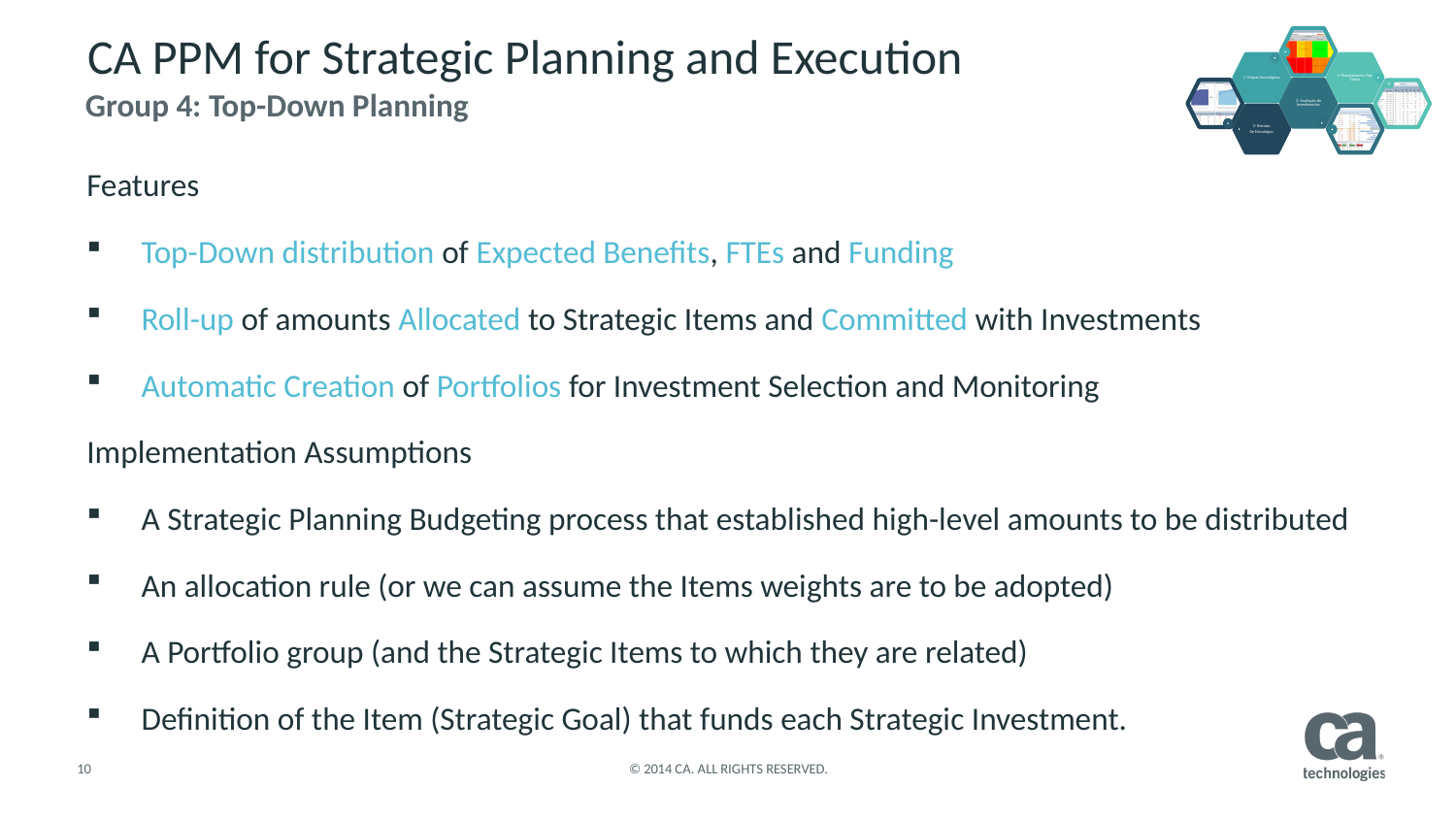

2- Revisão
De Estratégias
3- Avaliação de Investimentos
1- Mapas Estratégicos
4- Planejamento Top-Down
# CA PPM for Strategic Planning and Execution
Group 4: Top-Down Planning
Features
Top-Down distribution of Expected Benefits, FTEs and Funding
Roll-up of amounts Allocated to Strategic Items and Committed with Investments
Automatic Creation of Portfolios for Investment Selection and Monitoring
Implementation Assumptions
A Strategic Planning Budgeting process that established high-level amounts to be distributed
An allocation rule (or we can assume the Items weights are to be adopted)
A Portfolio group (and the Strategic Items to which they are related)
Definition of the Item (Strategic Goal) that funds each Strategic Investment.